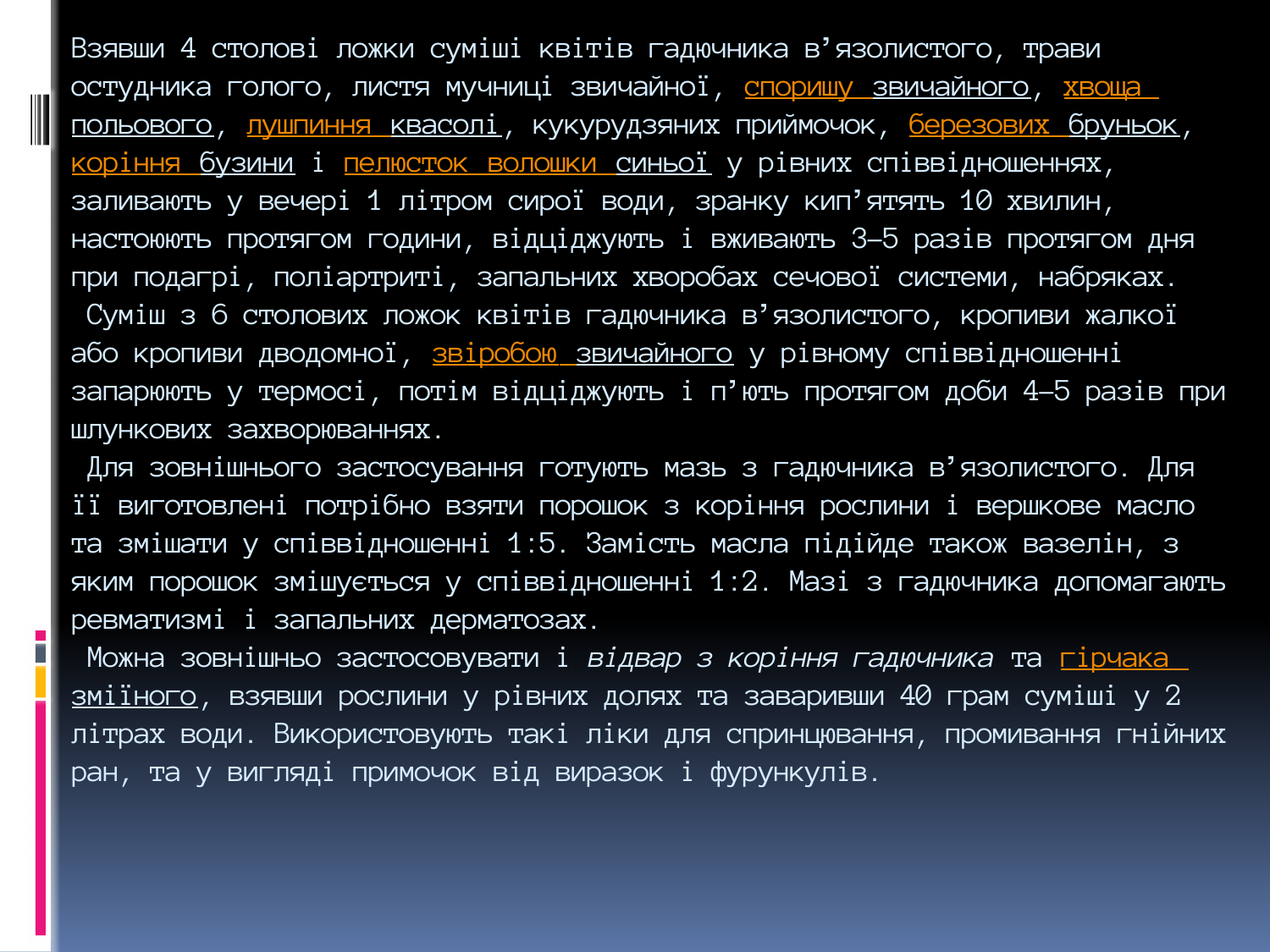

# Взявши 4 столові ложки суміші квітів гадючника в’язолистого, трави остудника голого, листя мучниці звичайної, споришу звичайного, хвоща польового, лушпиння квасолі, кукурудзяних приймочок, березових бруньок, коріння бузини і пелюсток волошки синьої у рівних співвідношеннях, заливають у вечері 1 літром сирої води, зранку кип’ятять 10 хвилин, настоюють протягом години, відціджують і вживають 3-5 разів протягом дня при подагрі, поліартриті, запальних хворобах сечової системи, набряках. Суміш з 6 столових ложок квітів гадючника в’язолистого, кропиви жалкої або кропиви дводомної, звіробою звичайного у рівному співвідношенні запарюють у термосі, потім відціджують і п’ють протягом доби 4-5 разів при шлункових захворюваннях. Для зовнішнього застосування готують мазь з гадючника в’язолистого. Для її виготовлені потрібно взяти порошок з коріння рослини і вершкове масло та змішати у співвідношенні 1:5. Замість масла підійде також вазелін, з яким порошок змішується у співвідношенні 1:2. Мазі з гадючника допомагають ревматизмі і запальних дерматозах. Можна зовнішньо застосовувати і відвар з коріння гадючника та гірчака зміїного, взявши рослини у рівних долях та заваривши 40 грам суміші у 2 літрах води. Використовують такі ліки для спринцювання, промивання гнійних ран, та у вигляді примочок від виразок і фурункулів.